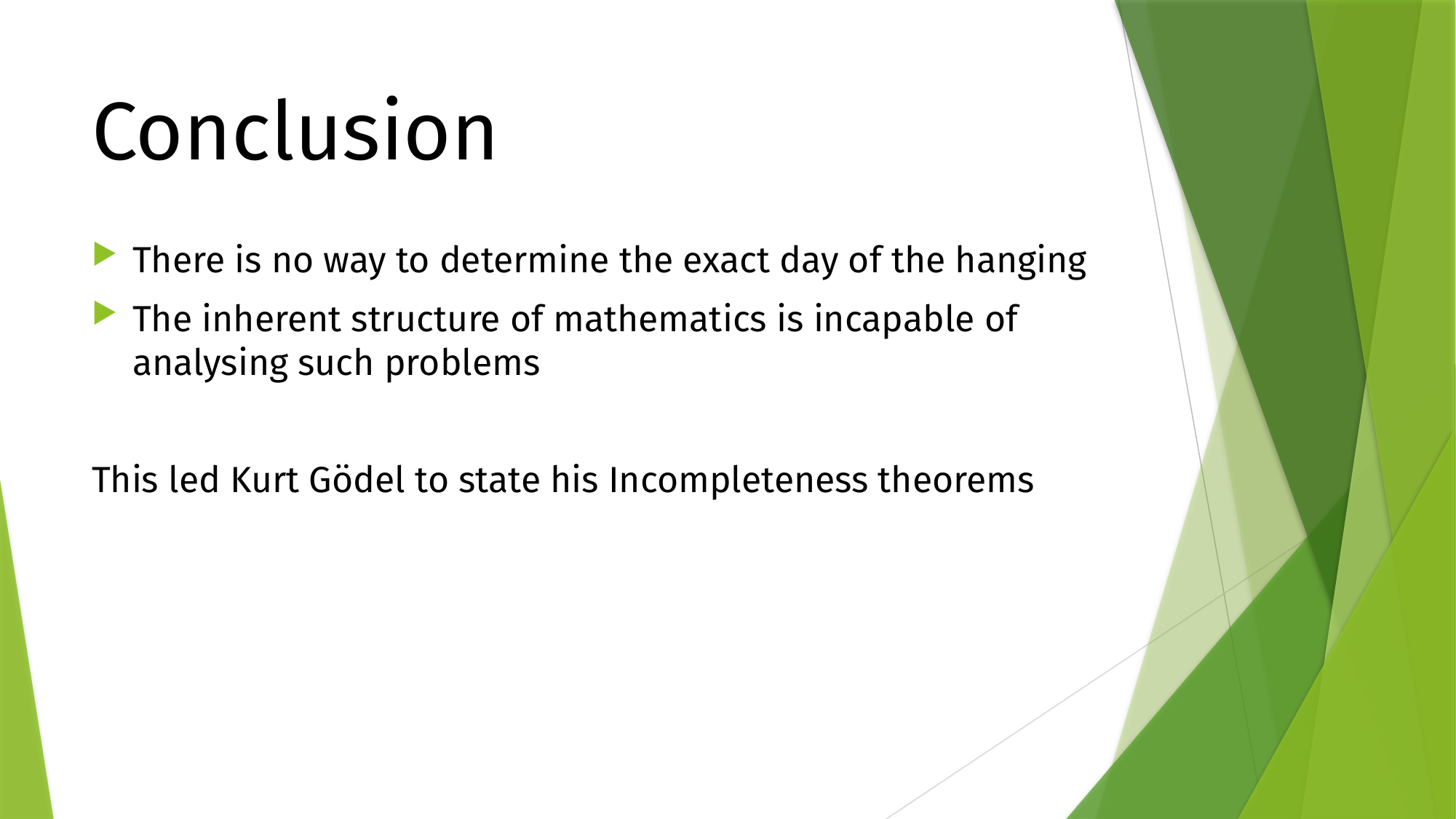

# Conclusion
There is no way to determine the exact day of the hanging
The inherent structure of mathematics is incapable of analysing such problems

This led Kurt Gödel to state his Incompleteness theorems